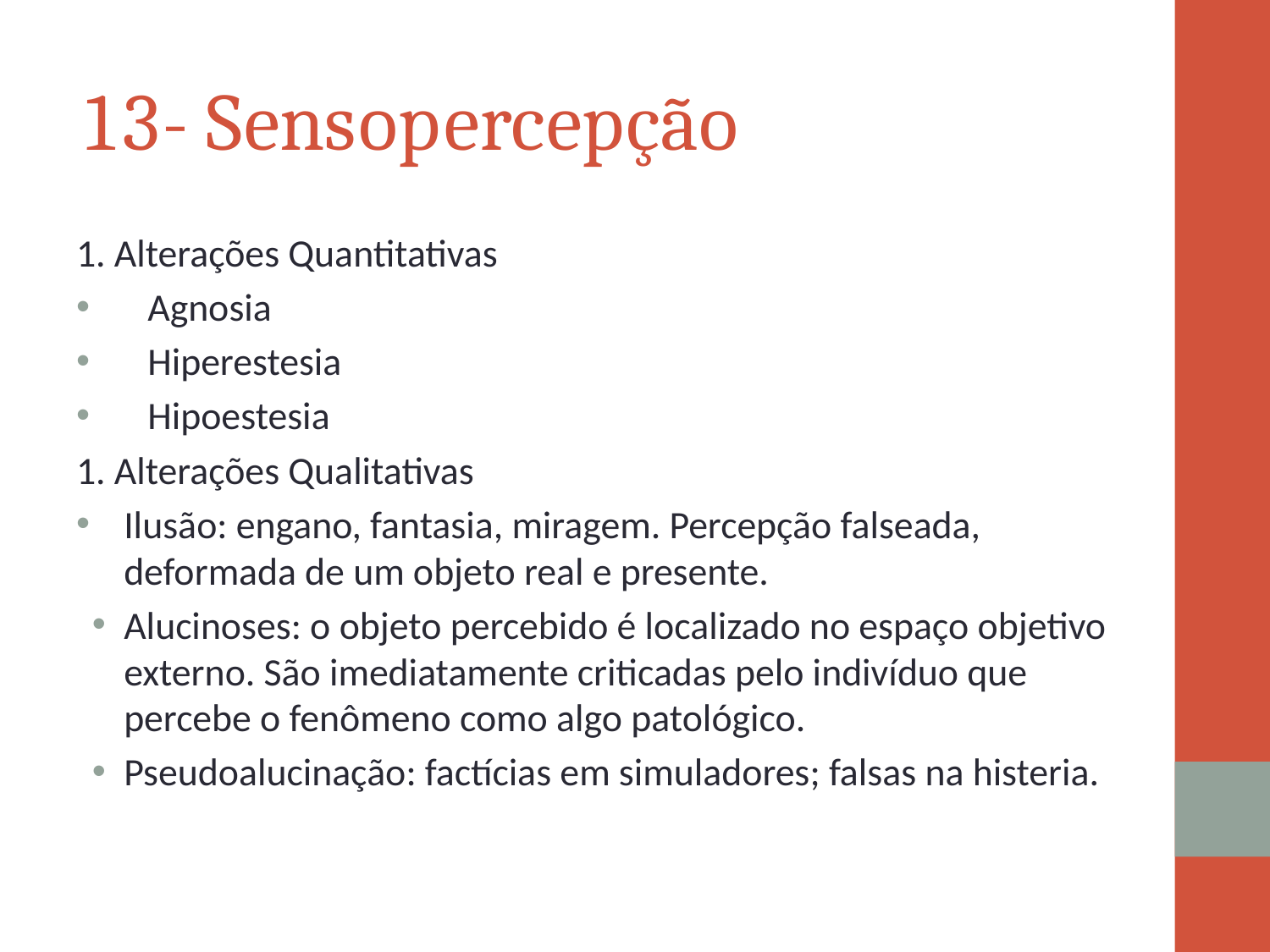

# 13- Sensopercepção
1. Alterações Quantitativas
Agnosia
Hiperestesia
Hipoestesia
1. Alterações Qualitativas
Ilusão: engano, fantasia, miragem. Percepção falseada, deformada de um objeto real e presente.
Alucinoses: o objeto percebido é localizado no espaço objetivo externo. São imediatamente criticadas pelo indivíduo que percebe o fenômeno como algo patológico.
Pseudoalucinação: factícias em simuladores; falsas na histeria.